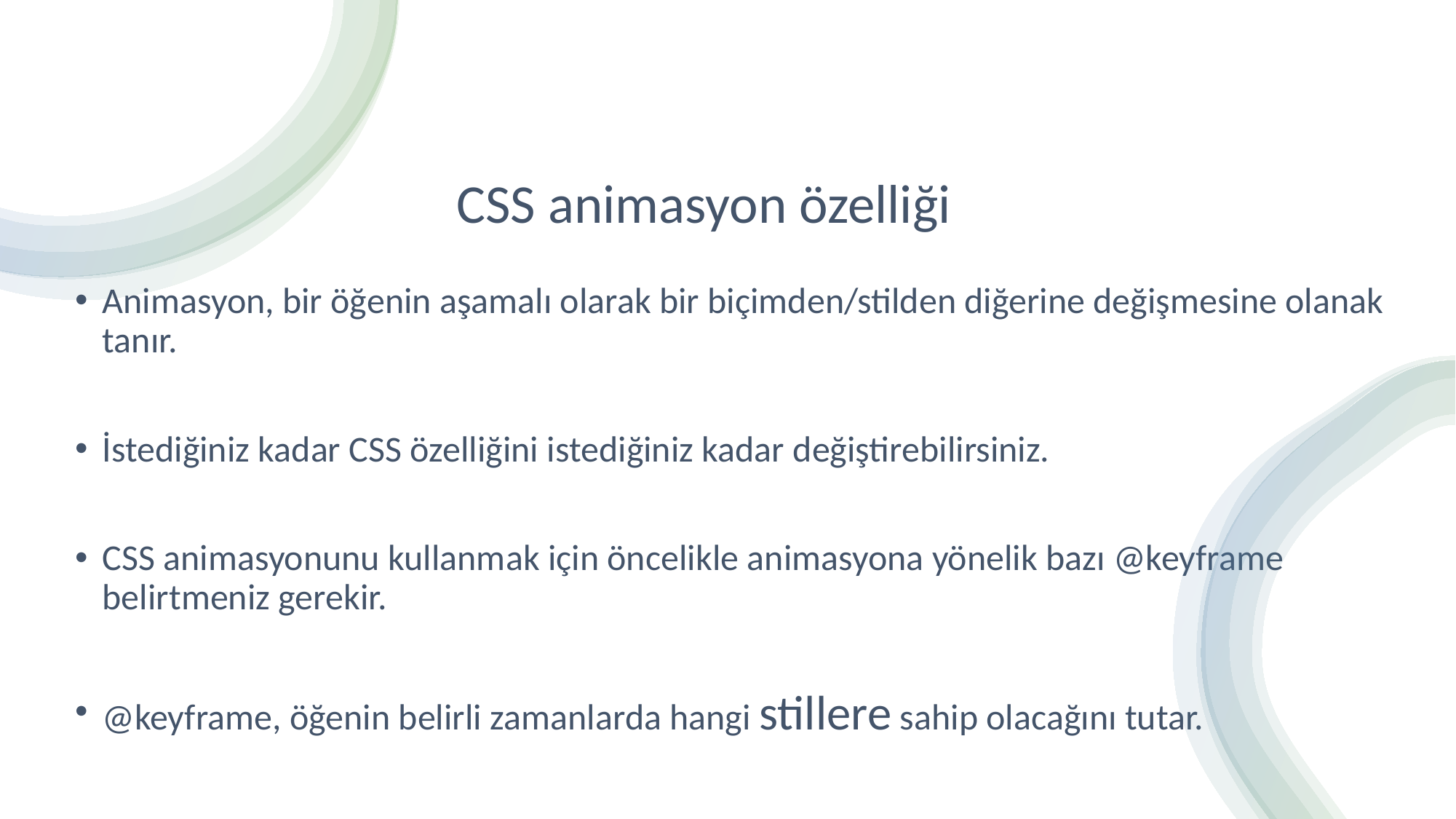

# CSS animasyon özelliği
Animasyon, bir öğenin aşamalı olarak bir biçimden/stilden diğerine değişmesine olanak tanır.

İstediğiniz kadar CSS özelliğini istediğiniz kadar değiştirebilirsiniz.

CSS animasyonunu kullanmak için öncelikle animasyona yönelik bazı @keyframe belirtmeniz gerekir.

@keyframe, öğenin belirli zamanlarda hangi stillere sahip olacağını tutar.